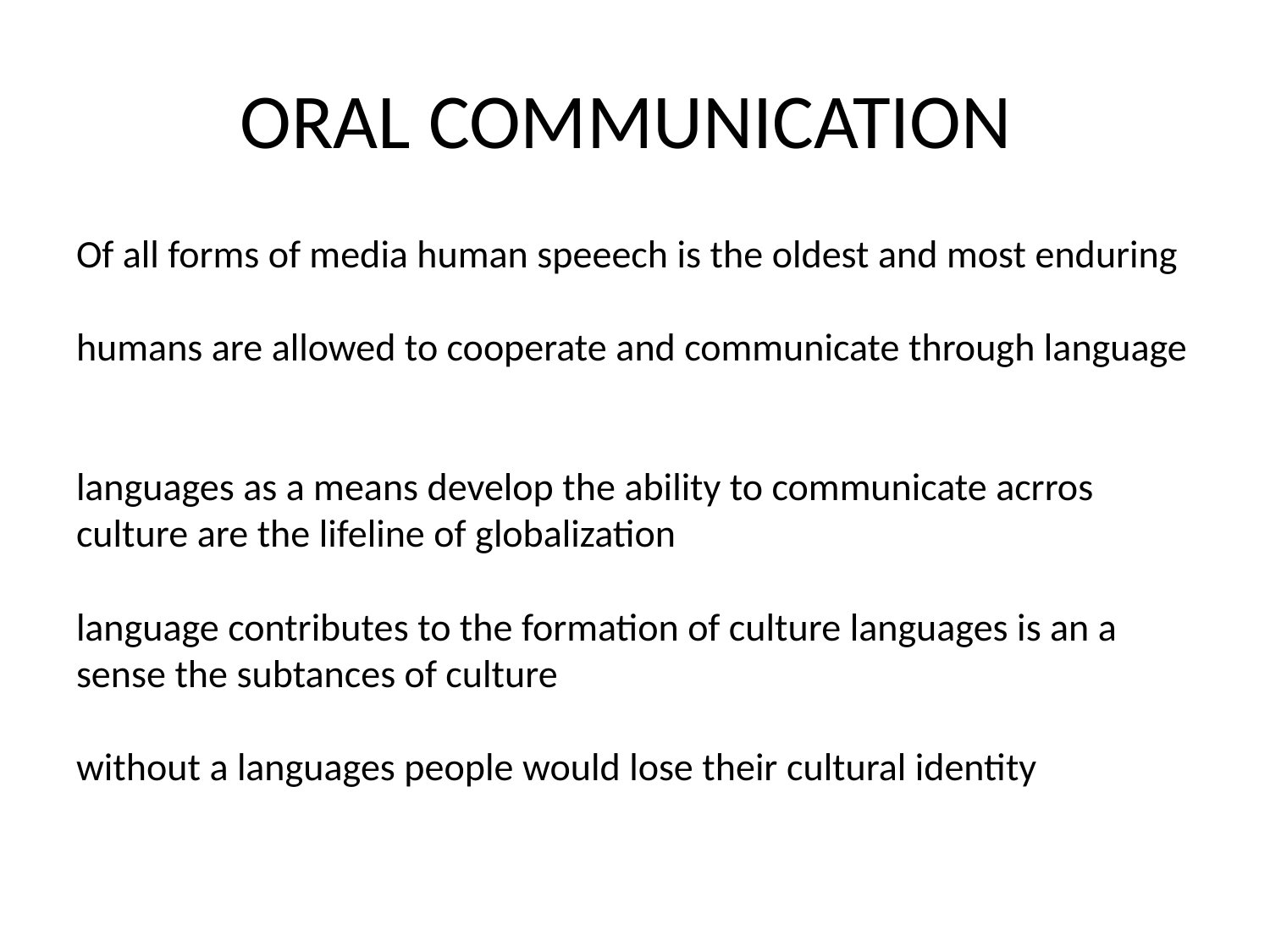

# ORAL COMMUNICATION
Of all forms of media human speeech is the oldest and most enduring
humans are allowed to cooperate and communicate through language
languages as a means develop the ability to communicate acrros culture are the lifeline of globalization
language contributes to the formation of culture languages is an a sense the subtances of culture
without a languages people would lose their cultural identity